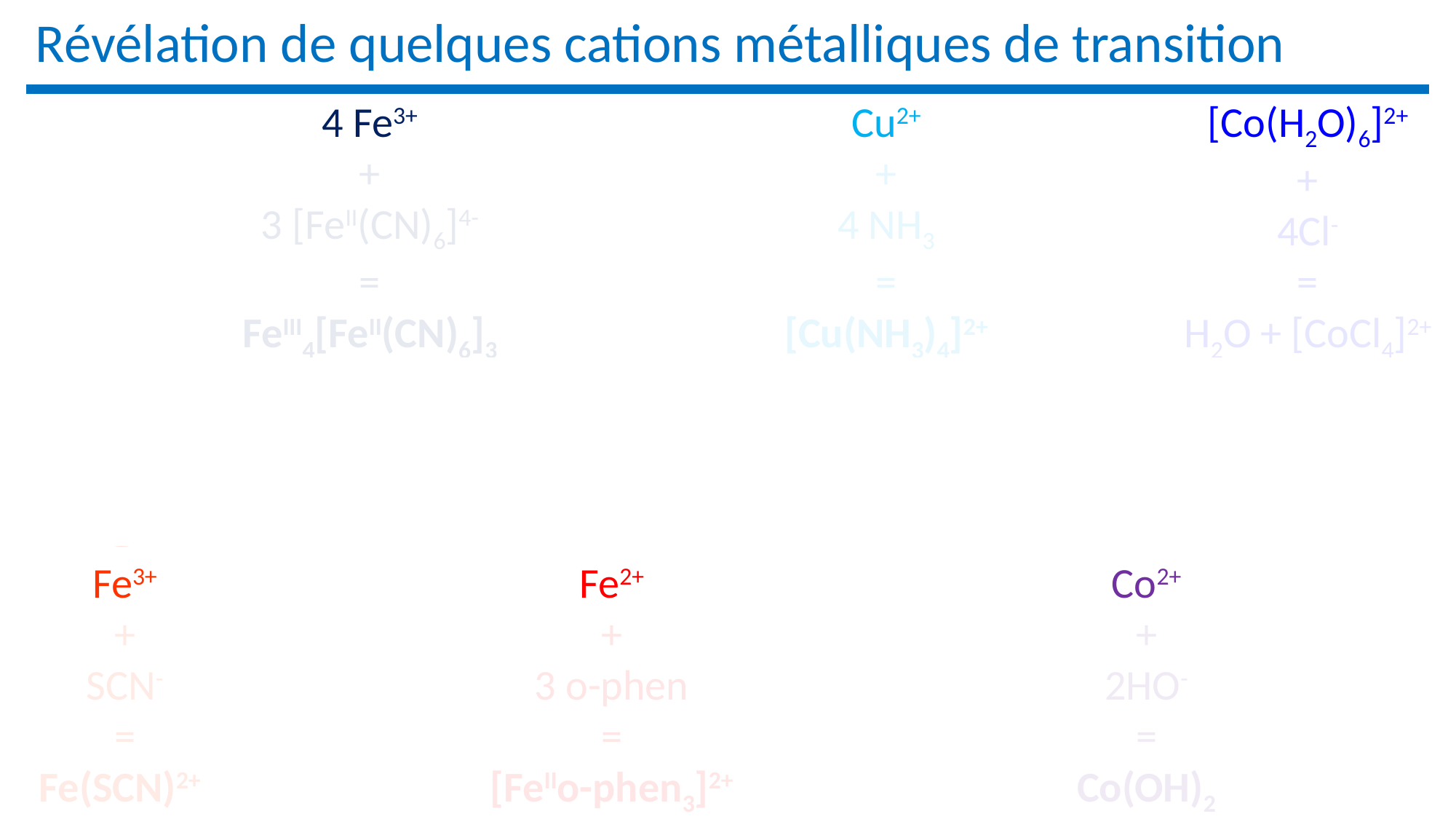

Révélation de quelques cations métalliques de transition
[Co(H2O)6]2+
+
4Cl-
=
H2O + [CoCl4]2+
4 Fe3+
+
3 [FeII(CN)6]4-
=
FeIII4[FeII(CN)6]3
Cu2+
+
4 NH3
=
[Cu(NH3)4]2+

C  H  I  M  I  E

Co2+
+
2HO-
=
Co(OH)2
Fe2+
+
3 o-phen
=
[FeIIo-phen3]2+
Fe3+
+
SCN-
=
Fe(SCN)2+